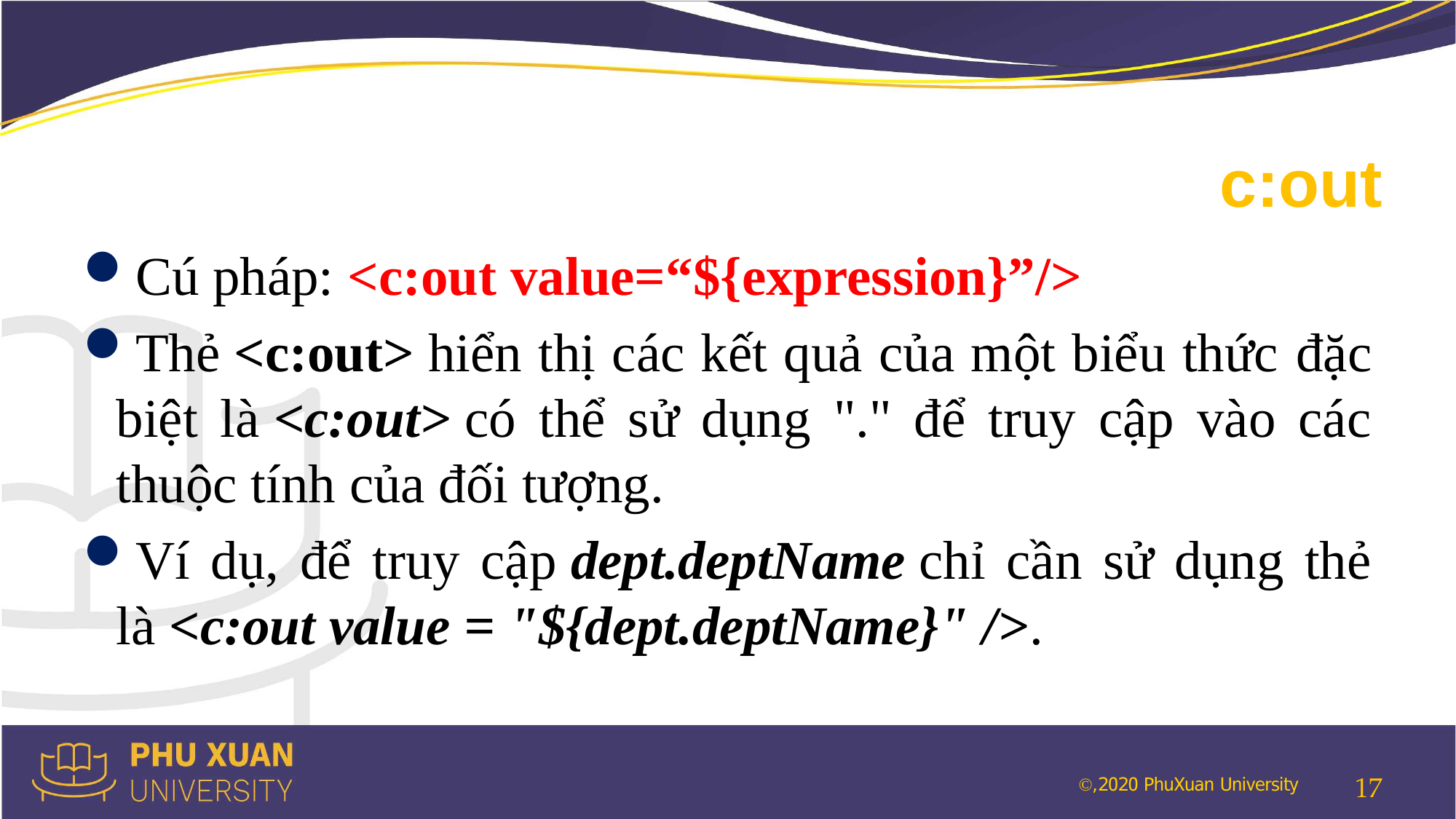

# c:out
Cú pháp: <c:out value=“${expression}”/>
Thẻ <c:out> hiển thị các kết quả của một biểu thức đặc biệt là <c:out> có thể sử dụng "." để truy cập vào các thuộc tính của đối tượng.
Ví dụ, để truy cập dept.deptName chỉ cần sử dụng thẻ là <c:out value = "${dept.deptName}" />.
17